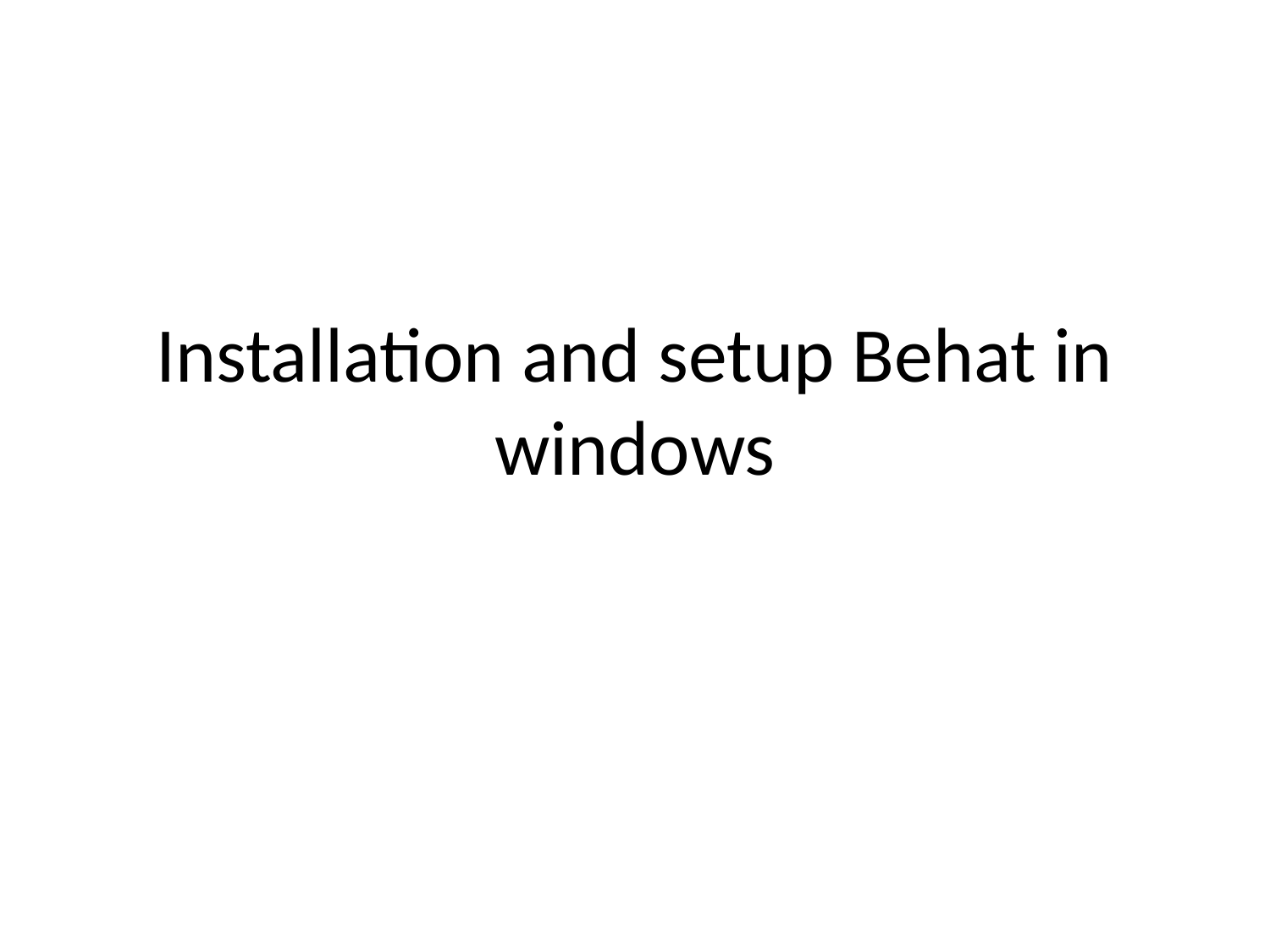

# Installation and setup Behat in windows